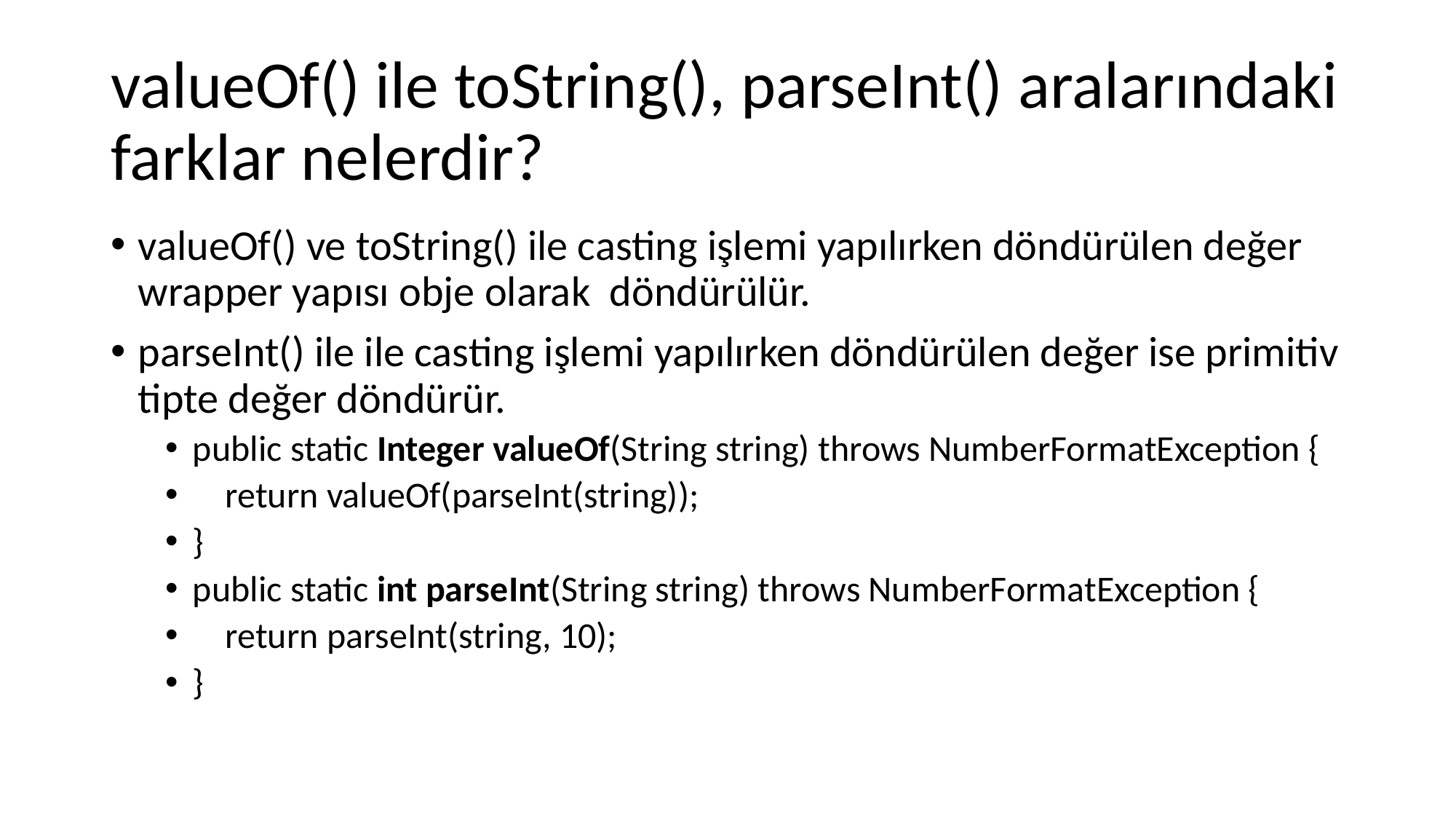

# valueOf() ile toString(), parseInt() aralarındaki farklar nelerdir?
valueOf() ve toString() ile casting işlemi yapılırken döndürülen değer wrapper yapısı obje olarak  döndürülür.
parseInt() ile ile casting işlemi yapılırken döndürülen değer ise primitiv tipte değer döndürür.
public static Integer valueOf(String string) throws NumberFormatException {
    return valueOf(parseInt(string));
}
public static int parseInt(String string) throws NumberFormatException {
    return parseInt(string, 10);
}